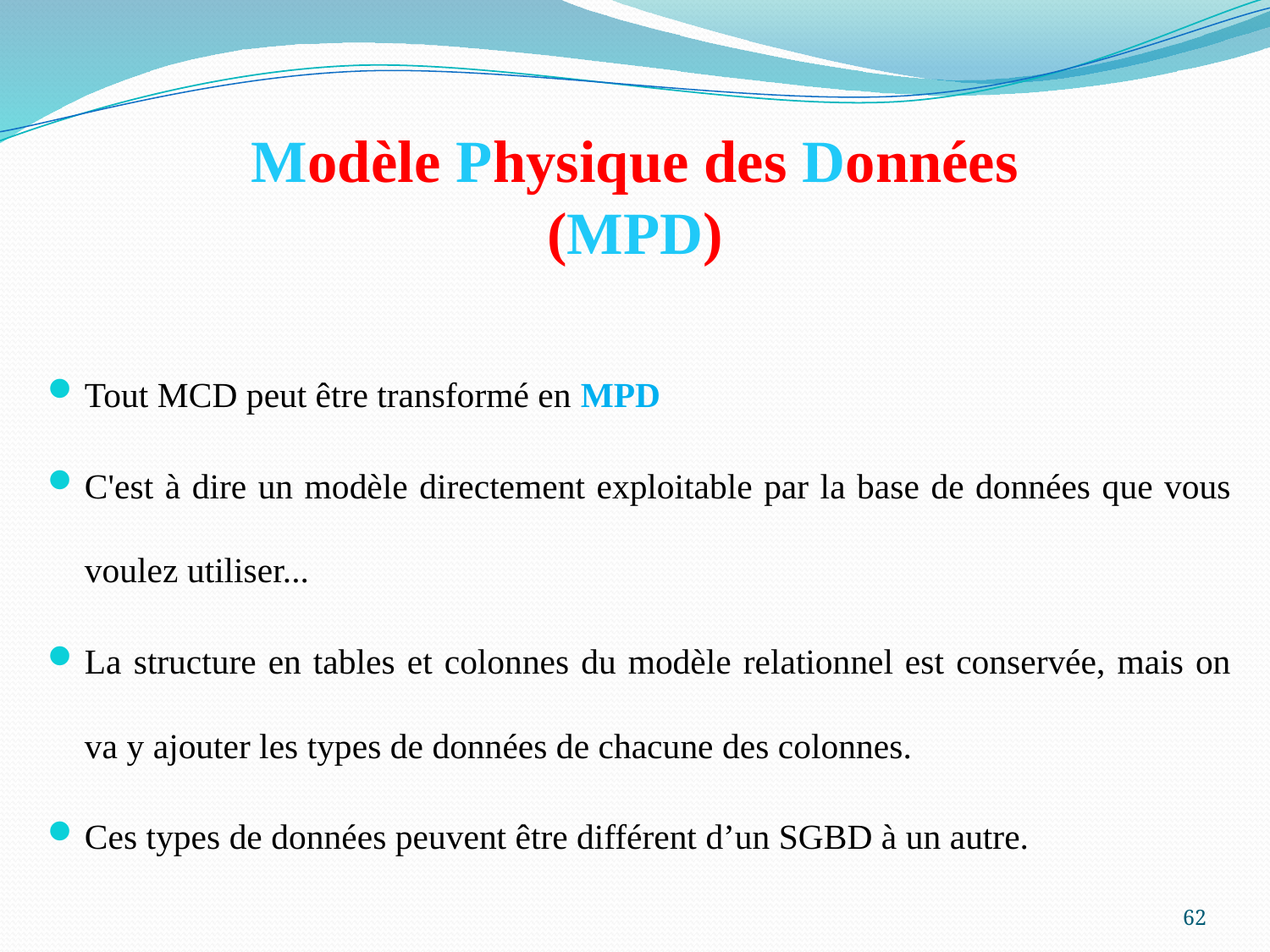

# Modèle Physique des Données (MPD)
Tout MCD peut être transformé en MPD
C'est à dire un modèle directement exploitable par la base de données que vous voulez utiliser...
La structure en tables et colonnes du modèle relationnel est conservée, mais on va y ajouter les types de données de chacune des colonnes.
Ces types de données peuvent être différent d’un SGBD à un autre.
62